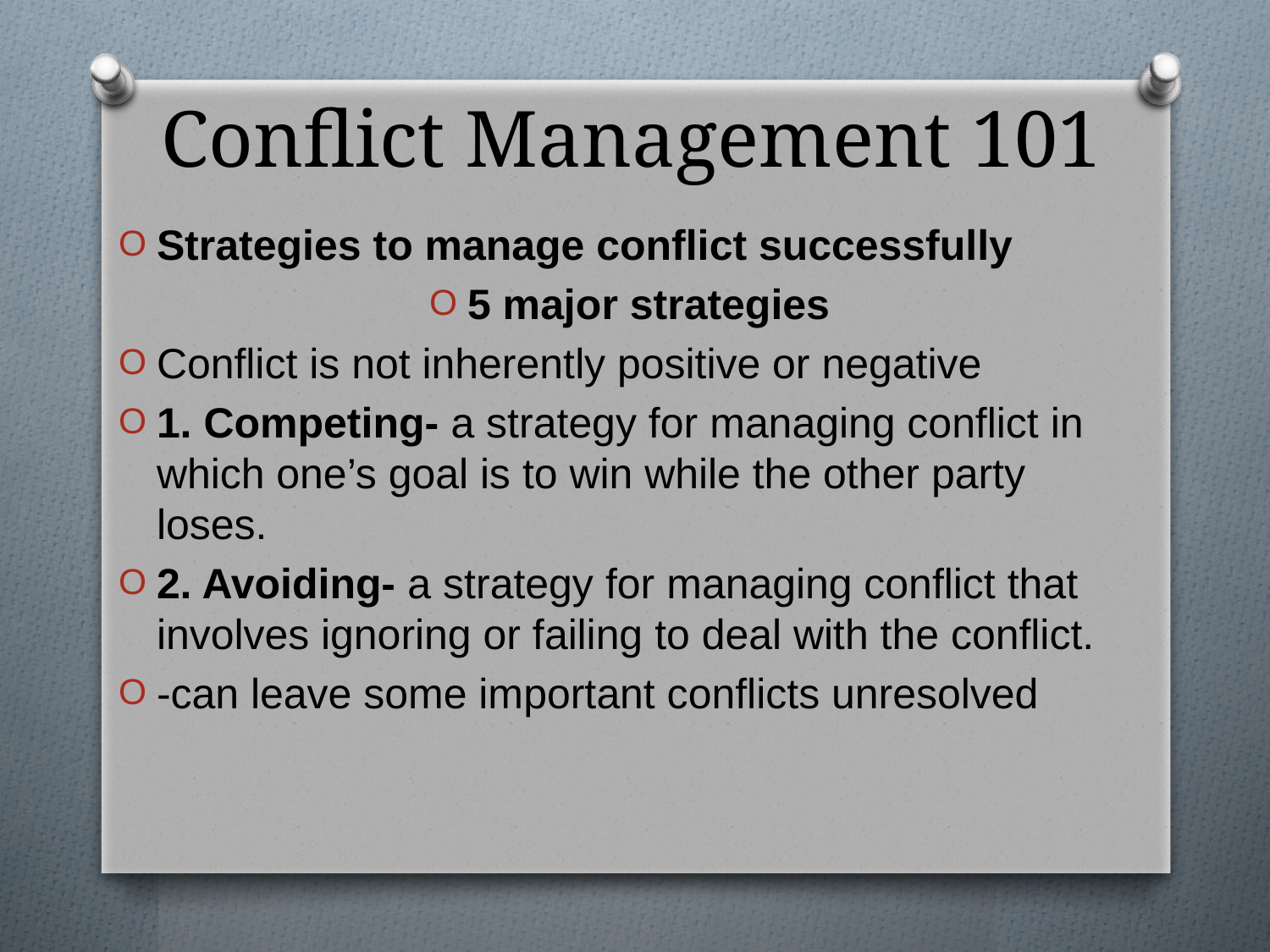

# Conflict Management 101
Strategies to manage conflict successfully
5 major strategies
Conflict is not inherently positive or negative
1. Competing- a strategy for managing conflict in which one’s goal is to win while the other party loses.
2. Avoiding- a strategy for managing conflict that involves ignoring or failing to deal with the conflict.
-can leave some important conflicts unresolved